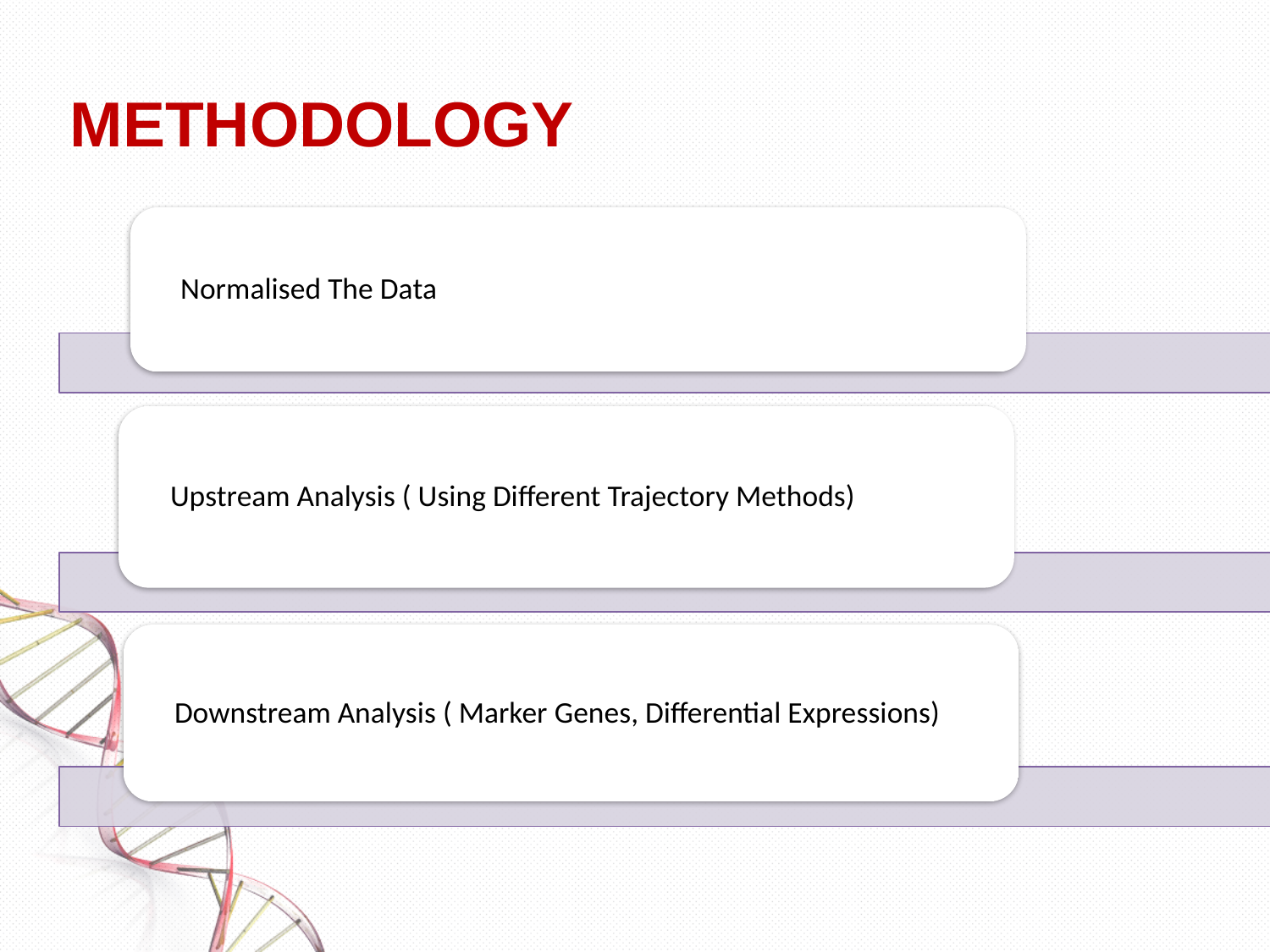

# METHODOLOGY
Normalised The Data
Upstream Analysis ( Using Different Trajectory Methods)
Downstream Analysis ( Marker Genes, Differential Expressions)